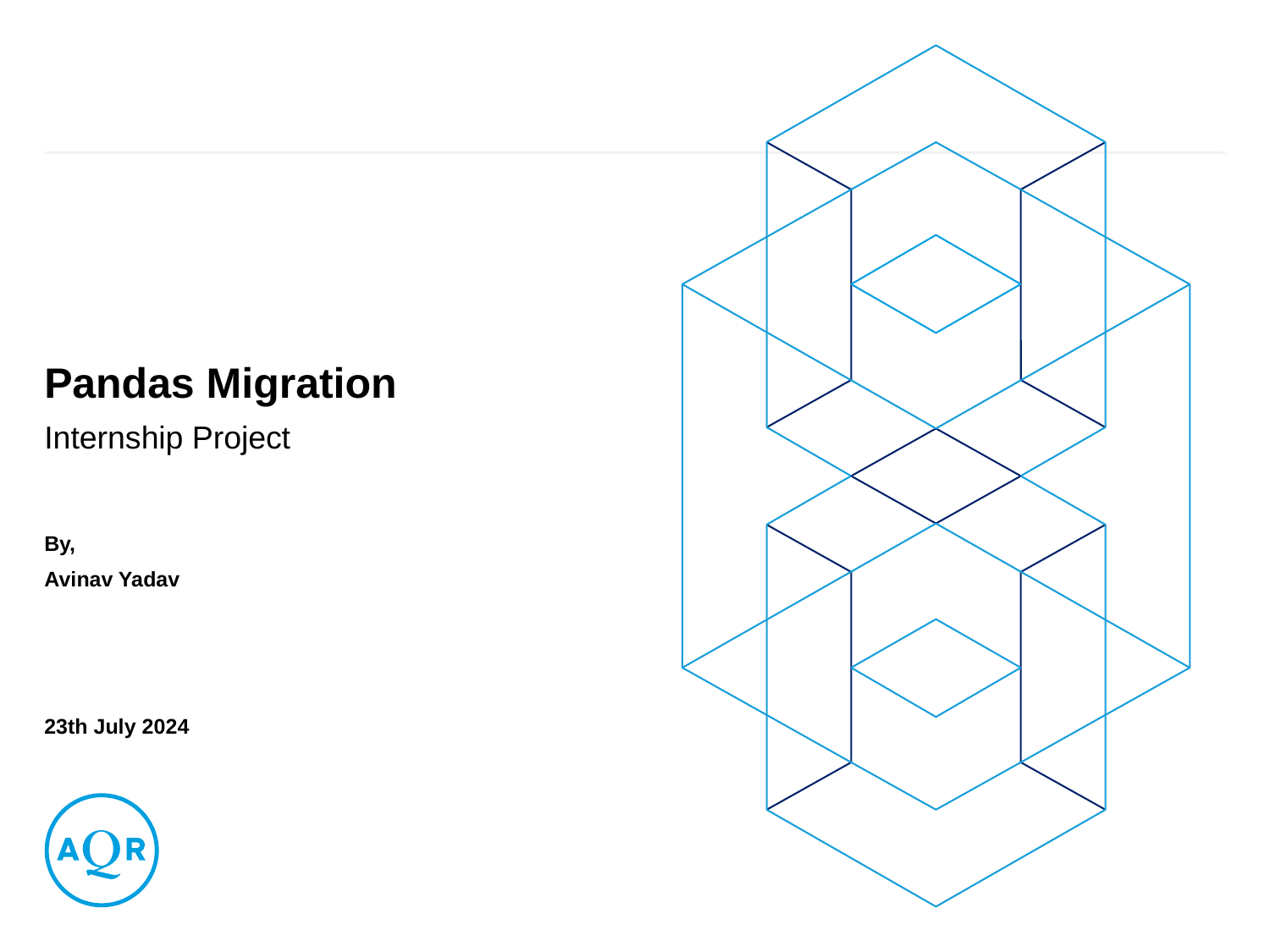

# Pandas Migration
Internship Project
By,
Avinav Yadav

23th July 2024